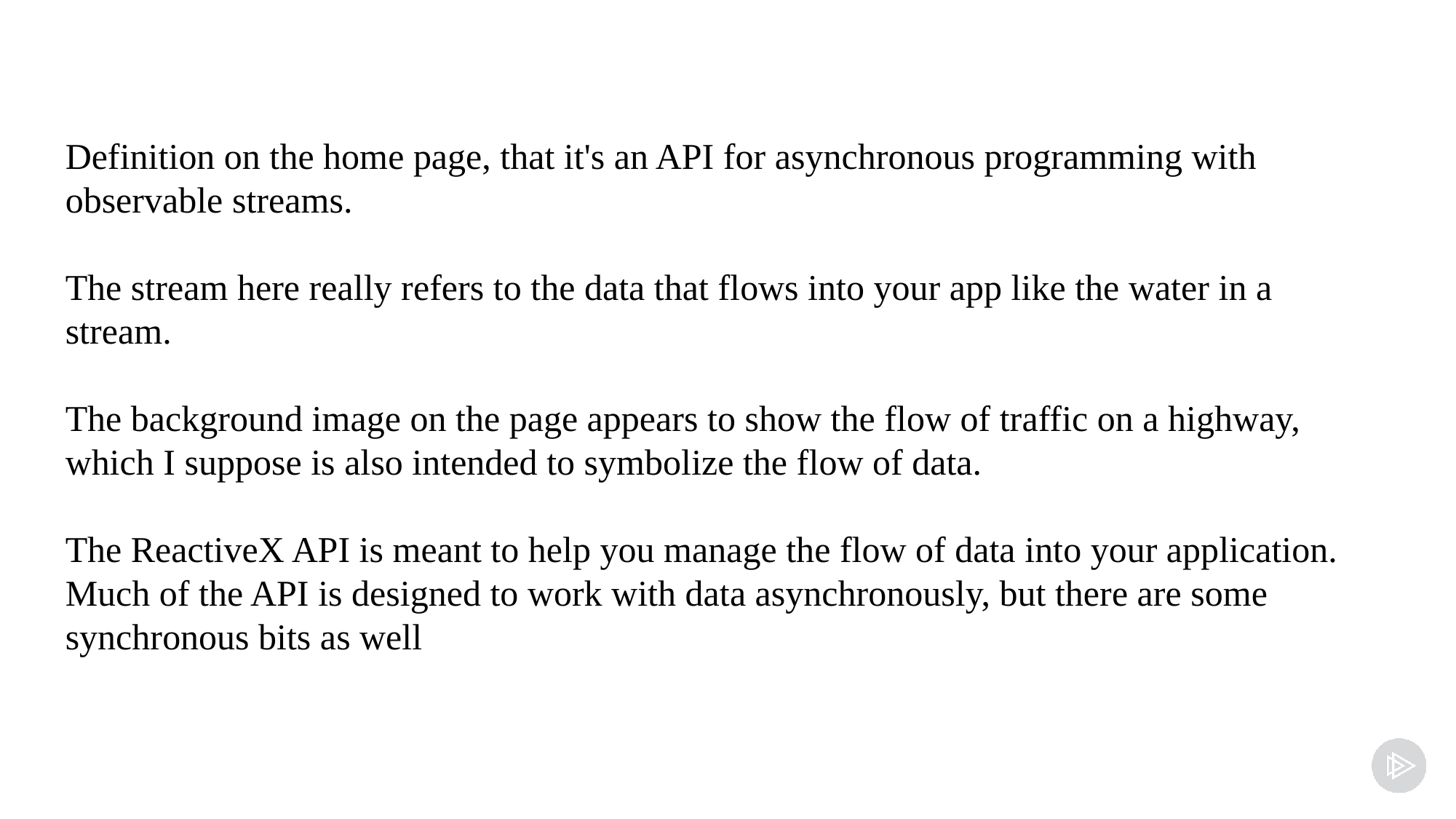

Definition on the home page, that it's an API for asynchronous programming with observable streams.

The stream here really refers to the data that flows into your app like the water in a stream.

The background image on the page appears to show the flow of traffic on a highway, which I suppose is also intended to symbolize the flow of data.

The ReactiveX API is meant to help you manage the flow of data into your application. Much of the API is designed to work with data asynchronously, but there are some synchronous bits as well